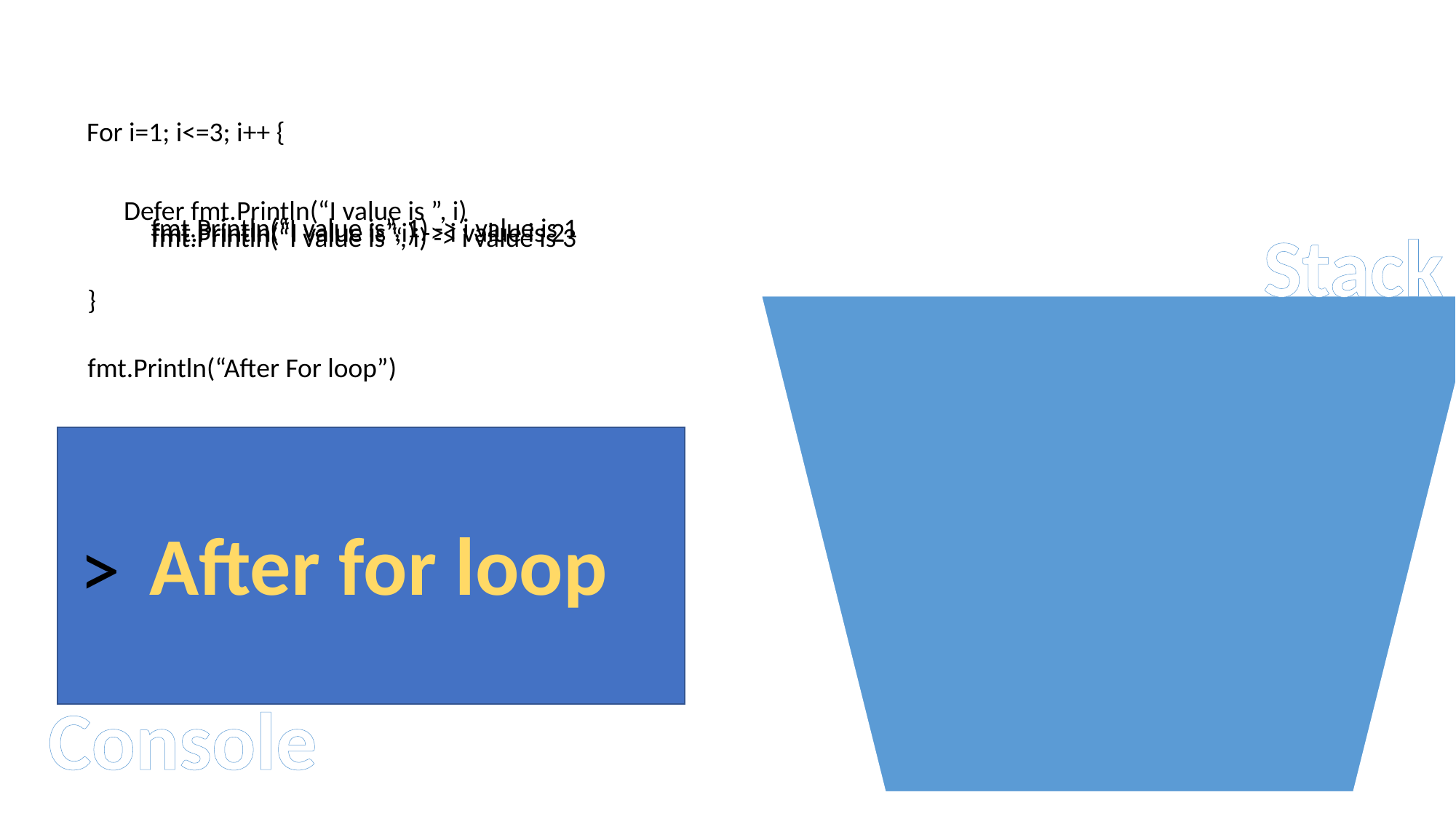

For i=1; i<=3; i++ {
Defer fmt.Println(“I value is ”, i)

fmt.Println(“I value is”, 1) -> i value is 1
 fmt.Println(“I value is”,i) -> i value is 2
Stack
fmt.Println(“I value is “, i) -> i value is 3
}

fmt.Println(“After For loop”)

After for loop
>
Console